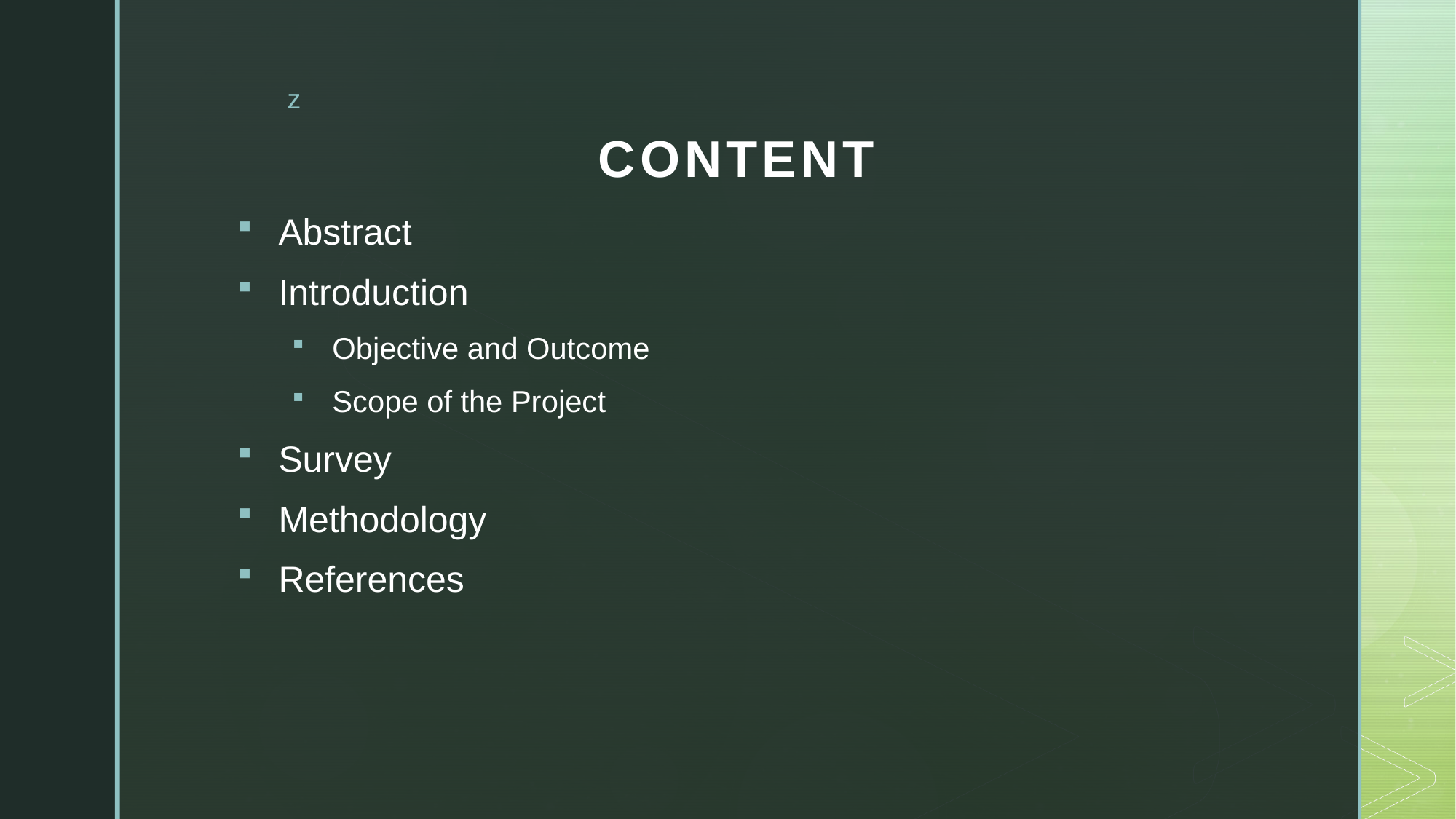

# CONTENT
Abstract
Introduction
Objective and Outcome
Scope of the Project
Survey
Methodology
References